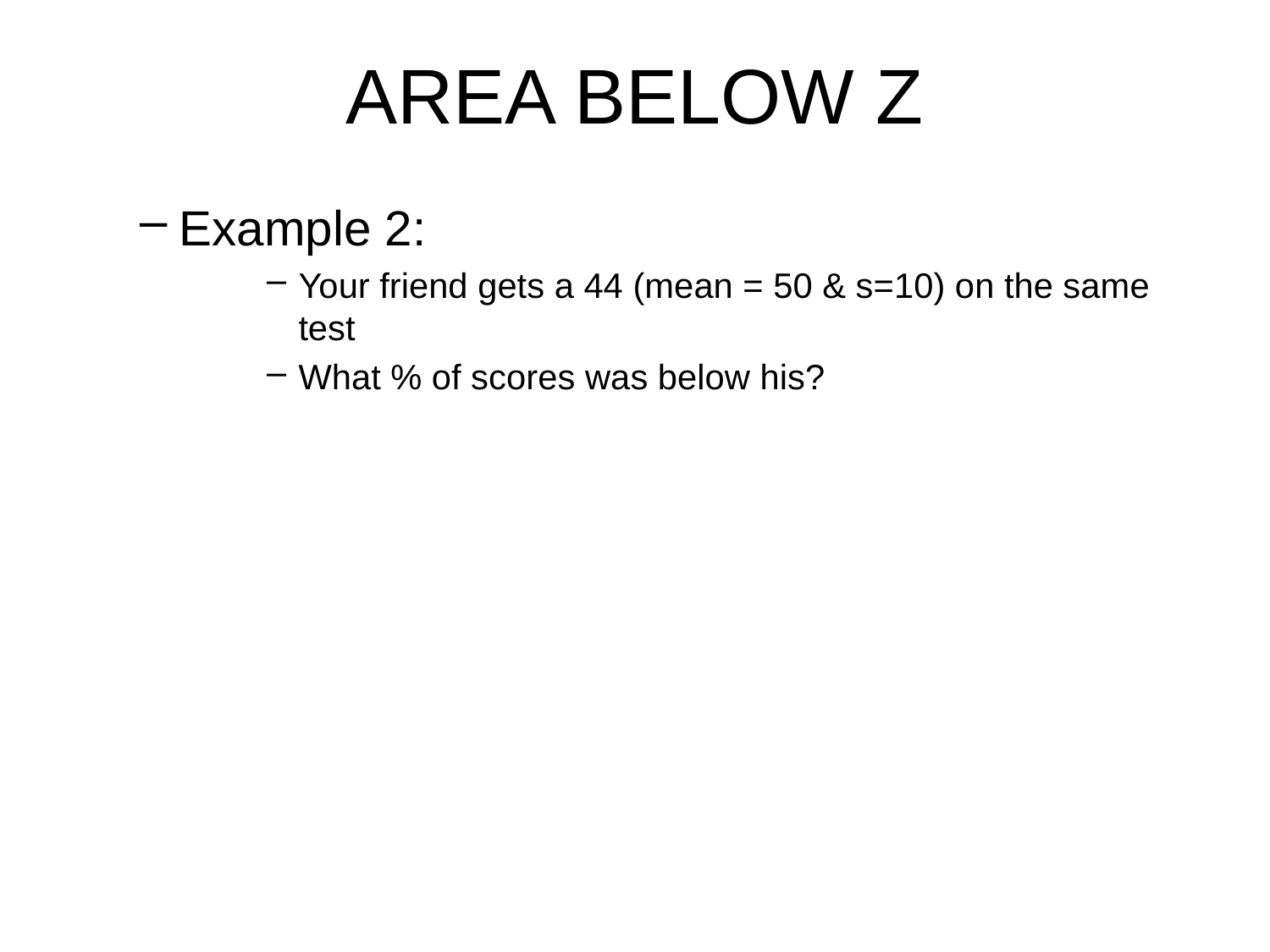

# AREA BELOW Z
Example 2:
Your friend gets a 44 (mean = 50 & s=10) on the same test
What % of scores was below his?